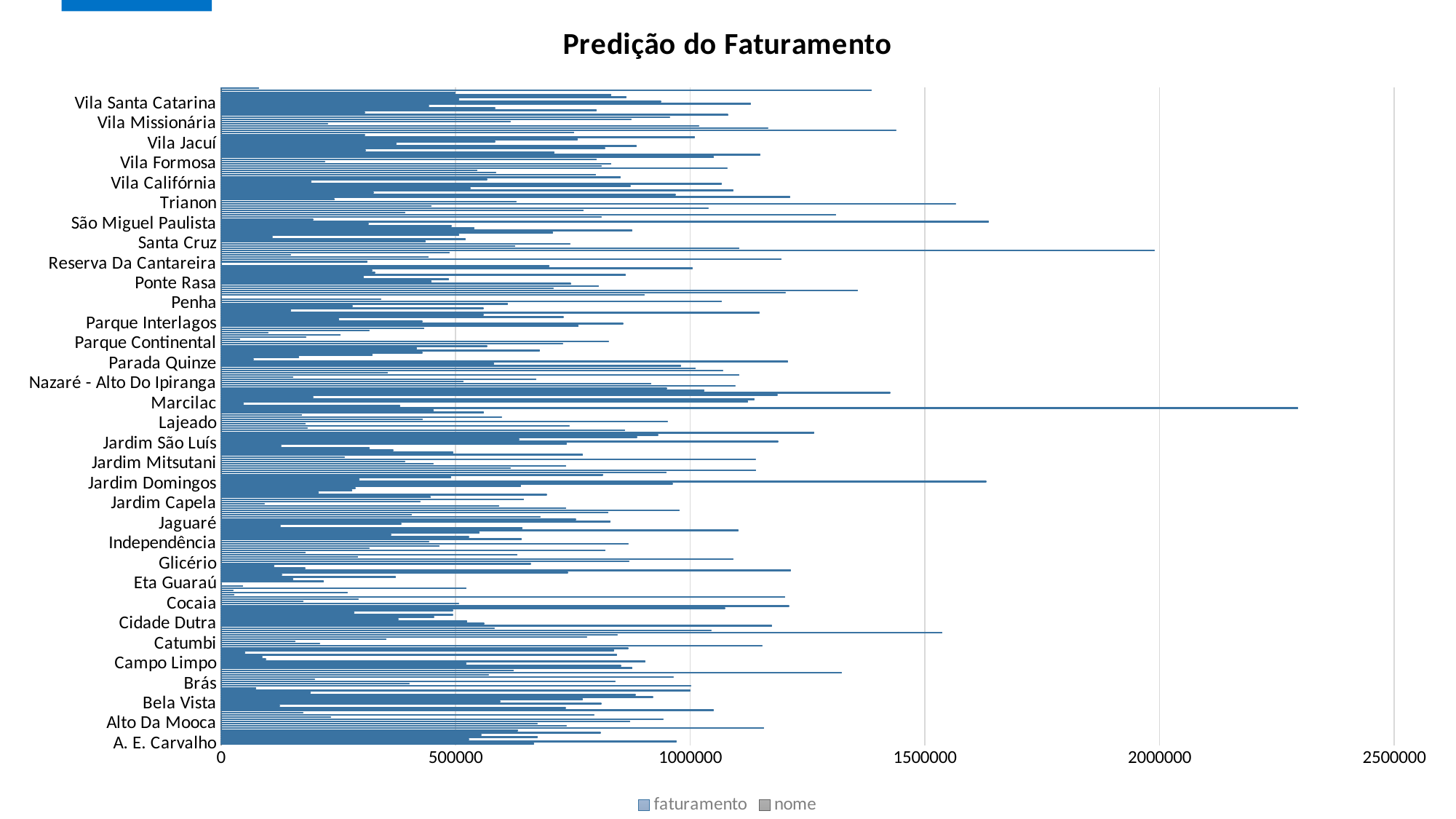

### Chart: Predição do Faturamento

| Category | nome | faturamento |
|---|---|---|
| A. E. Carvalho | 0.0 | 666178.0 |
| Aclimação | 0.0 | 970145.0 |
| Adventista | 0.0 | 527877.0 |
| Água Branca | 0.0 | 674439.0 |
| Água Funda | 0.0 | 554147.0 |
| Água Rasa | 0.0 | 807893.0 |
| Águia De Haia | 0.0 | 631767.0 |
| Alfredo Pujol | 0.0 | 1156661.0 |
| Alto Da Lapa | 0.0 | 735000.0 |
| Alto Da Mooca | 0.0 | 673282.0 |
| Alto De Pinheiros | 0.0 | 871229.0 |
| Ana Rosa | 0.0 | 941332.0 |
| Anhanguera | 0.0 | 232782.0 |
| Aricanduva | 0.0 | 793985.0 |
| Armênia | 0.0 | 173853.0 |
| Artur Alvim | 0.0 | 1049177.0 |
| Bandeirantes | 0.0 | 733691.0 |
| Barra Funda | 0.0 | 124525.0 |
| Bela Vista | 0.0 | 809746.0 |
| Belém | 0.0 | 594507.0 |
| Berrini - Vila Funchal | 0.0 | 770061.0 |
| Bexiga | 0.0 | 919413.0 |
| Boçava | 0.0 | 882981.0 |
| Bom Retiro | 0.0 | 190424.0 |
| Bonfiglioli | 0.0 | 999913.0 |
| Bororé | 0.0 | 73820.0 |
| Bosque Da Saúde | 0.0 | 1000847.0 |
| Brás | 0.0 | 400206.0 |
| Brasilândia | 0.0 | 839318.0 |
| Bresser | 0.0 | 198725.0 |
| Brooklin | 0.0 | 963423.0 |
| Butantã | 0.0 | 569383.0 |
| Cachoeirinha | 0.0 | 1322213.0 |
| Cambuci | 0.0 | 623217.0 |
| Campo Belo | 0.0 | 875765.0 |
| Campo Grande | 0.0 | 851860.0 |
| Campo Limpo | 0.0 | 522102.0 |
| Cangaíba | 0.0 | 903822.0 |
| Canindé | 0.0 | 95216.0 |
| Cantareira | 0.0 | 86848.0 |
| Capão Redondo | 0.0 | 843009.0 |
| Capivari - Monos | 0.0 | 50691.0 |
| Cardoso De Almeida | 0.0 | 836951.0 |
| Casa Verde | 0.0 | 866690.0 |
| Casa Verde Alta | 0.0 | 1152799.0 |
| Catumbi | 0.0 | 209670.0 |
| Cdc Vigor | 0.0 | 157578.0 |
| Ceasa | 0.0 | 351793.0 |
| Centro Empresarial | 0.0 | 778966.0 |
| Chácara Flora | 0.0 | 843591.0 |
| Chácara Itaim | 0.0 | 1536597.0 |
| Chácara Klabin | 0.0 | 1043573.0 |
| Chácara Santo Antônio | 0.0 | 582108.0 |
| Cidade Ademar | 0.0 | 1173565.0 |
| Cidade Dutra | 0.0 | 560424.0 |
| Cidade Líder | 0.0 | 523875.0 |
| Cidade Nitro-Operária | 0.0 | 377521.0 |
| Cidade Quarto Centenário | 0.0 | 452840.0 |
| Cidade Satélite | 0.0 | 493579.0 |
| Cidade Tiradentes | 0.0 | 283062.0 |
| Cidade Universitária | 0.0 | 493886.0 |
| Cidade Vargas | 0.0 | 1073043.0 |
| Clínicas | 0.0 | 1209666.0 |
| Cocaia | 0.0 | 506110.0 |
| Cohab Jova Rural | 0.0 | 174796.0 |
| Congonhas | 0.0 | 292145.0 |
| Consolação | 0.0 | 1201416.0 |
| Cratera - Colônia | 0.0 | 27923.0 |
| Emissário | 0.0 | 268769.0 |
| Encruzilhada - Barragem | 0.0 | 25309.0 |
| Ermelino Matarazzo | 0.0 | 521993.0 |
| Estação Tamanduateí | 0.0 | 46150.0 |
| Eta Guaraú | 0.0 | 0.0 |
| Fábrica Bandeirante | 0.0 | 218243.0 |
| Fazenda Caguaçu | 0.0 | 153111.0 |
| Fazenda Da Juta | 0.0 | 371798.0 |
| Fazenda Itaim | 0.0 | 129070.0 |
| Fazenda Morumbi | 0.0 | 738376.0 |
| Freguesia Do Ó | 0.0 | 1213911.0 |
| Gasômetro | 0.0 | 178591.0 |
| Gleba Pêssego | 0.0 | 112501.0 |
| Glicério | 0.0 | 659049.0 |
| Grajaú | 0.0 | 868827.0 |
| Granja Julieta | 0.0 | 1091149.0 |
| Guaianazes | 0.0 | 291179.0 |
| Guarapiranga | 0.0 | 630512.0 |
| Heliópolis | 0.0 | 179568.0 |
| Higienópolis | 0.0 | 818586.0 |
| Horto Florestal | 0.0 | 315409.0 |
| Iguatemi | 0.0 | 464631.0 |
| Independência | 0.0 | 866838.0 |
| Interlagos | 0.0 | 442570.0 |
| Ipiranga | 0.0 | 639944.0 |
| Itaberaba | 0.0 | 527724.0 |
| Itaim Paulista | 0.0 | 361350.0 |
| Itaquera | 0.0 | 550225.0 |
| Jabaquara | 0.0 | 1101967.0 |
| Jaçanã | 0.0 | 641357.0 |
| Jaceguava | 0.0 | 125635.0 |
| Jaguaré | 0.0 | 383353.0 |
| Jardim Adalgiza | 0.0 | 829344.0 |
| Jardim Aeroporto | 0.0 | 755790.0 |
| Jardim Anália Franco | 0.0 | 679592.0 |
| Jardim Ângela | 0.0 | 405783.0 |
| Jardim Bom Clima | 0.0 | 824347.0 |
| Jardim Bonifácio | 0.0 | 976738.0 |
| Jardim Brasil | 0.0 | 734270.0 |
| Jardim Cambará | 0.0 | 591723.0 |
| Jardim Capela | 0.0 | 91928.0 |
| Jardim Coimbra | 0.0 | 423640.0 |
| Jardim Colorado | 0.0 | 644306.0 |
| Jardim Da Glória | 0.0 | 445764.0 |
| Jardim Da Saúde | 0.0 | 693148.0 |
| Jardim Damsceno | 0.0 | 207669.0 |
| Jardim Das Oliveiras | 0.0 | 278837.0 |
| Jardim Das Pedras | 0.0 | 285669.0 |
| Jardim Do Guapira | 0.0 | 638705.0 |
| Jardim Domingos | 0.0 | 961400.0 |
| Jardim Europa | 0.0 | 1629891.0 |
| Jardim Helena | 0.0 | 294150.0 |
| Jardim João Xxiii | 0.0 | 489392.0 |
| Jardim Jussara | 0.0 | 813171.0 |
| Jardim Lusitânia | 0.0 | 948502.0 |
| Jardim Marajoara | 0.0 | 1139415.0 |
| Jardim Maria Do Carmo | 0.0 | 615695.0 |
| Jardim Miriam | 0.0 | 734397.0 |
| Jardim Mitsutani | 0.0 | 451454.0 |
| Jardim Mutinga | 0.0 | 391180.0 |
| Jardim Paulistano | 0.0 | 1138603.0 |
| Jardim Peri | 0.0 | 262347.0 |
| Jardim Presidente | 0.0 | 769932.0 |
| Jardim Providência | 0.0 | 493913.0 |
| Jardim Represa | 0.0 | 366060.0 |
| Jardim Robru | 0.0 | 316190.0 |
| Jardim Romano | 0.0 | 127095.0 |
| Jardim São Luís | 0.0 | 735791.0 |
| Jardim São Paulo | 0.0 | 1187006.0 |
| Jardim Umarizal | 0.0 | 634760.0 |
| Jardins | 0.0 | 886120.0 |
| Joaquim Nabuco | 0.0 | 930478.0 |
| Jockey Clube | 0.0 | 1263338.0 |
| Jurubatuba | 0.0 | 860292.0 |
| Juscelino Kubitschek | 0.0 | 183092.0 |
| Ladeira Da Memória | 0.0 | 741145.0 |
| Lajeado | 0.0 | 179644.0 |
| Lapa | 0.0 | 951258.0 |
| Lapa De Baixo | 0.0 | 428723.0 |
| Liberdade/São Joaquim | 0.0 | 597074.0 |
| Limão | 0.0 | 171872.0 |
| Limoeiro | 0.0 | 559175.0 |
| Luz | 0.0 | 452461.0 |
| Mandaqui | 0.0 | 2294709.0 |
| Mar Paulista | 0.0 | 381009.0 |
| Marcilac | 0.0 | 47702.0 |
| Marechal Deodoro | 0.0 | 1122410.0 |
| Masp | 0.0 | 1136497.0 |
| M'Boi Mirim | 0.0 | 195413.0 |
| Mirandópolis | 0.0 | 1185096.0 |
| Moema | 0.0 | 1424988.0 |
| Moinho Velho | 0.0 | 1029422.0 |
| Mooca | 0.0 | 948940.0 |
| Morumbi | 0.0 | 1095094.0 |
| Nazaré - Alto Do Ipiranga | 0.0 | 915909.0 |
| Nova Jaraguá | 0.0 | 516287.0 |
| Oratório | 0.0 | 670752.0 |
| Oriente | 0.0 | 153009.0 |
| Pacaembu | 0.0 | 1103673.0 |
| Palmas Do Tremembé | 0.0 | 354629.0 |
| Pamplona | 0.0 | 1068865.0 |
| Parada De Taipas | 0.0 | 1010599.0 |
| Parada Inglesa | 0.0 | 979363.0 |
| Parada Quinze | 0.0 | 580812.0 |
| Paraíso | 0.0 | 1207668.0 |
| Paraisópolis | 0.0 | 68682.0 |
| Parelheiros | 0.0 | 165453.0 |
| Pari | 0.0 | 322282.0 |
| Parque Anhembi | 0.0 | 427893.0 |
| Parque Arariba | 0.0 | 678450.0 |
| Parque Belém | 0.0 | 416445.0 |
| Parque Buturussu | 0.0 | 566530.0 |
| Parque Continental | 0.0 | 727219.0 |
| Parque Da Mooca | 0.0 | 825298.0 |
| Parque Do Carmo | 0.0 | 39892.0 |
| Parque Do Estado | 0.0 | 180174.0 |
| Parque Dom Pedro | 0.0 | 254101.0 |
| Parque Ecológico Tietê | 0.0 | 99399.0 |
| Parque Edu Chaves | 0.0 | 314719.0 |
| Parque Fernanda | 0.0 | 431994.0 |
| Parque Ibirapuera | 0.0 | 760861.0 |
| Parque Interlagos | 0.0 | 856600.0 |
| Parque Morro Doce | 0.0 | 428487.0 |
| Parque Novo Mundo | 0.0 | 251087.0 |
| Parque Peruche | 0.0 | 728829.0 |
| Parque Santa Madalena | 0.0 | 558972.0 |
| Parque São Lucas | 0.0 | 1146822.0 |
| Parque São Rafael | 0.0 | 148762.0 |
| Parque Savoy | 0.0 | 558392.0 |
| Pedreira | 0.0 | 279176.0 |
| Penha | 0.0 | 610459.0 |
| Perdizes | 0.0 | 1066627.0 |
| Perus | 0.0 | 339967.0 |
| Pico Do Jaraguá | 0.0 | 0.0 |
| Pinheiros | 0.0 | 901831.0 |
| Piqueri/Parque São Jorge | 0.0 | 1201930.0 |
| Pirituba | 0.0 | 1356625.0 |
| Planalto Paulista | 0.0 | 707317.0 |
| Pompéia | 0.0 | 804640.0 |
| Ponte Rasa | 0.0 | 744387.0 |
| Ponte Transamérica | 0.0 | 448021.0 |
| Portal Do Morumbi | 0.0 | 484732.0 |
| Praça João Mendes | 0.0 | 303295.0 |
| Puc | 0.0 | 861801.0 |
| Quarta Parada | 0.0 | 327347.0 |
| Raposo Tavares | 0.0 | 321702.0 |
| Real Parque | 0.0 | 1004339.0 |
| República | 0.0 | 698822.0 |
| Reserva Da Cantareira | 0.0 | 0.0 |
| Rio Claro | 0.0 | 311314.0 |
| Rio Pequeno | 0.0 | 1193686.0 |
| Rio Verde | 0.0 | 441337.0 |
| Riviera | 0.0 | 147307.0 |
| Rodolfo Pirani | 0.0 | 486445.0 |
| Sacomã | 0.0 | 1989093.0 |
| Santa Cecília/Campos Elísios | 0.0 | 1103894.0 |
| Santa Clara | 0.0 | 626175.0 |
| Santa Cruz | 0.0 | 743368.0 |
| Santa Efigênia | 0.0 | 435166.0 |
| Santa Marcelina | 0.0 | 520357.0 |
| Santa Marina | 0.0 | 108862.0 |
| Santana | 0.0 | 506913.0 |
| Santo Amaro | 0.0 | 706256.0 |
| São João Climaco | 0.0 | 875895.0 |
| São Lucas | 0.0 | 539074.0 |
| São Mateus | 0.0 | 490707.0 |
| São Miguel Paulista | 0.0 | 313714.0 |
| Saúde | 0.0 | 1635302.0 |
| Sete Praias | 0.0 | 195351.0 |
| Sumaré | 0.0 | 809719.0 |
| Tatuapé | 0.0 | 1309903.0 |
| Teotônio Vilela | 0.0 | 391801.0 |
| Tietê | 0.0 | 771835.0 |
| Tiquatira | 0.0 | 1037609.0 |
| Tremembé | 0.0 | 447658.0 |
| Trianon | 0.0 | 1564675.0 |
| Tucuruvi | 0.0 | 628370.0 |
| Várzea Da Barra Funda | 0.0 | 240369.0 |
| Viera De Morais | 0.0 | 1212058.0 |
| Vila Alpina | 0.0 | 967642.0 |
| Vila Anastácio | 0.0 | 324665.0 |
| Vila Andrade | 0.0 | 1091096.0 |
| Vila Anglo Brasileira | 0.0 | 530672.0 |
| Vila Beatriz | 0.0 | 871555.0 |
| Vila Califórnia | 0.0 | 1066652.0 |
| Vila Carioca | 0.0 | 191713.0 |
| Vila Carmosina | 0.0 | 566675.0 |
| Vila Carrão | 0.0 | 850771.0 |
| Vila Clementino | 0.0 | 797853.0 |
| Vila Cordeiro | 0.0 | 584667.0 |
| Vila Curuçá | 0.0 | 545588.0 |
| Vila Ema | 0.0 | 1077569.0 |
| Vila Esperança | 0.0 | 809756.0 |
| Vila Formosa | 0.0 | 831017.0 |
| Vila Guilherme | 0.0 | 220684.0 |
| Vila Guilhermina | 0.0 | 799313.0 |
| Vila Gumercindo | 0.0 | 1049664.0 |
| Vila Gustavo | 0.0 | 1148529.0 |
| Vila Hamburguesa | 0.0 | 709390.0 |
| Vila Independência | 0.0 | 307656.0 |
| Vila Ipojuca | 0.0 | 817682.0 |
| Vila Isolina Mazzei | 0.0 | 884670.0 |
| Vila Jacuí | 0.0 | 373543.0 |
| Vila Jaguará | 0.0 | 583457.0 |
| Vila Leopoldina | 0.0 | 759234.0 |
| Vila Madalena | 0.0 | 1009083.0 |
| Vila Maria | 0.0 | 306129.0 |
| Vila Maria Alta | 0.0 | 751222.0 |
| Vila Mariana | 0.0 | 1437936.0 |
| Vila Matilde | 0.0 | 1164796.0 |
| Vila Medeiros | 0.0 | 1017793.0 |
| Vila Missionária | 0.0 | 226587.0 |
| Vila Monumento | 0.0 | 616314.0 |
| Vila Morro Grande | 0.0 | 873623.0 |
| Vila Nova Conceição | 0.0 | 955226.0 |
| Vila Olímpia | 0.0 | 1079735.0 |
| Vila Progresso | 0.0 | 306040.0 |
| Vila Prudente | 0.0 | 799391.0 |
| Vila Rica | 0.0 | 583129.0 |
| Vila Sabará | 0.0 | 442250.0 |
| Vila Santa Catarina | 0.0 | 1128285.0 |
| Vila Silvia | 0.0 | 936708.0 |
| Vila Socorro | 0.0 | 506835.0 |
| Vila Sônia | 0.0 | 862951.0 |
| Vila Suzana | 0.0 | 830919.0 |
| Vila Terezinha | 0.0 | 499147.0 |
| Vila Zatt | 0.0 | 1385515.0 |
| Vista Alegre | 0.0 | 79985.0 |